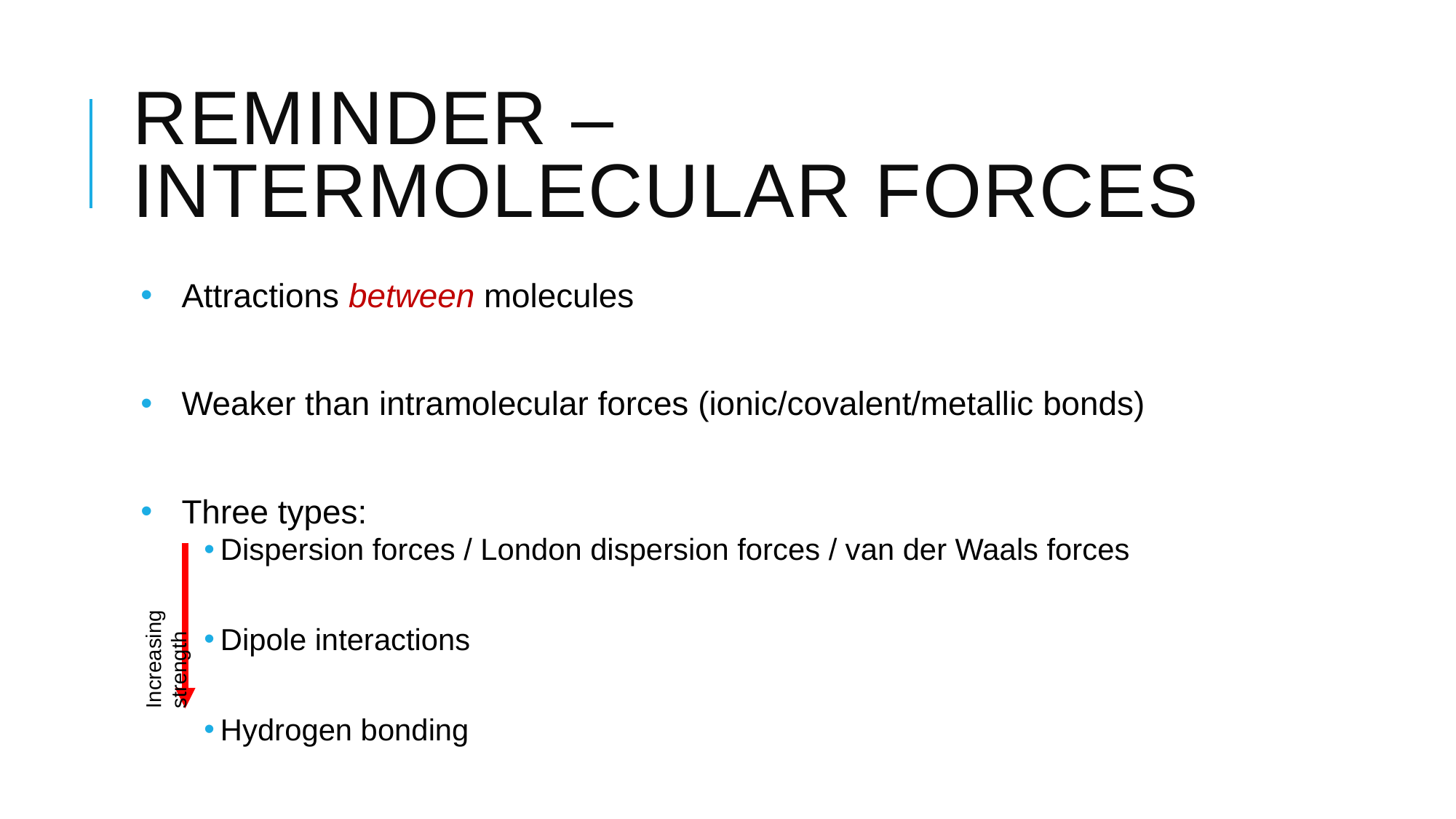

# Reminder – intermolecular forces
Attractions between molecules

Weaker than intramolecular forces (ionic/covalent/metallic bonds)

Three types:
Dispersion forces / London dispersion forces / van der Waals forces

Dipole interactions

Hydrogen bonding

Increasing strength